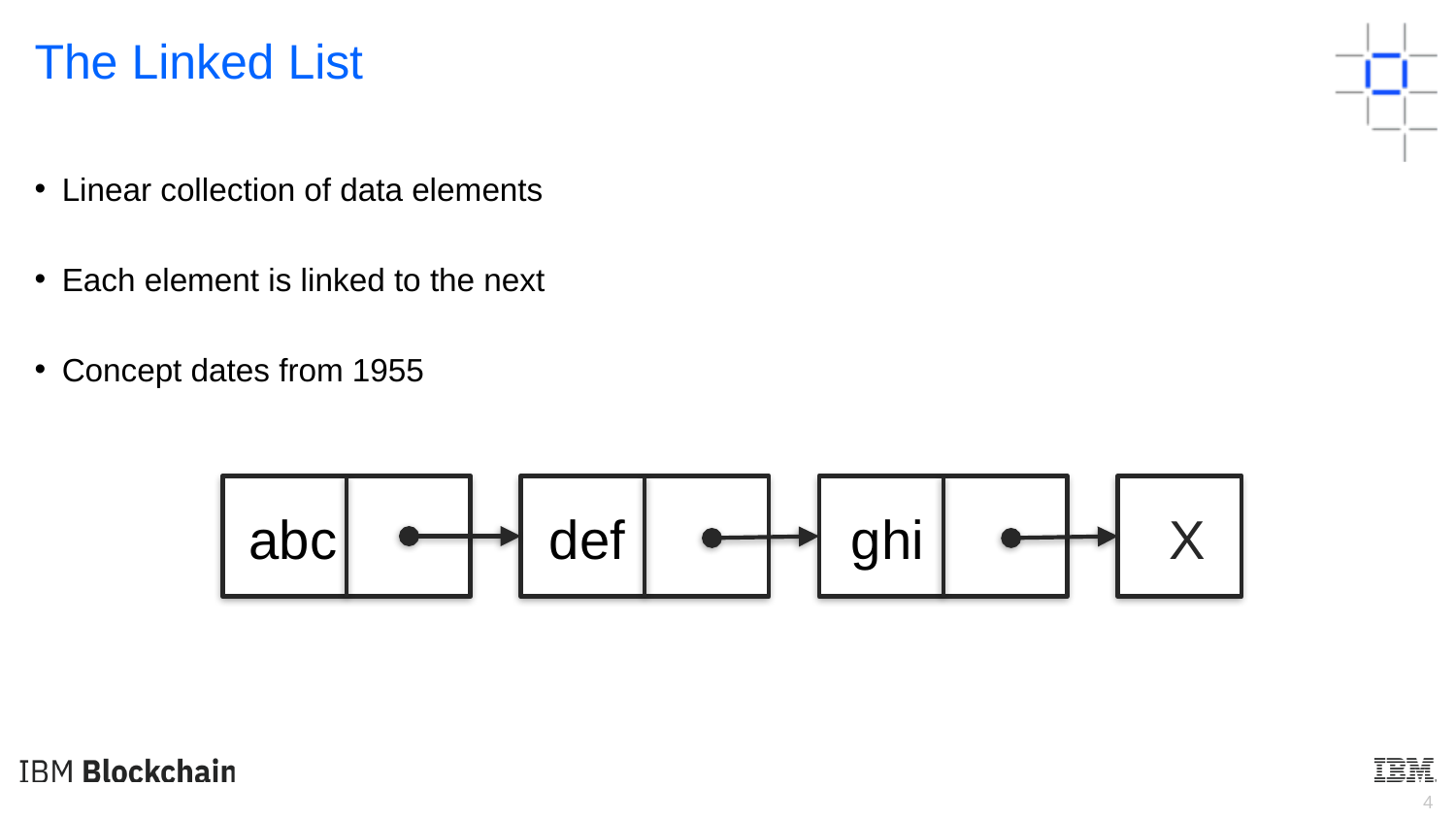

The Linked List
Linear collection of data elements

Each element is linked to the next

Concept dates from 1955

abc

ghi

def
X